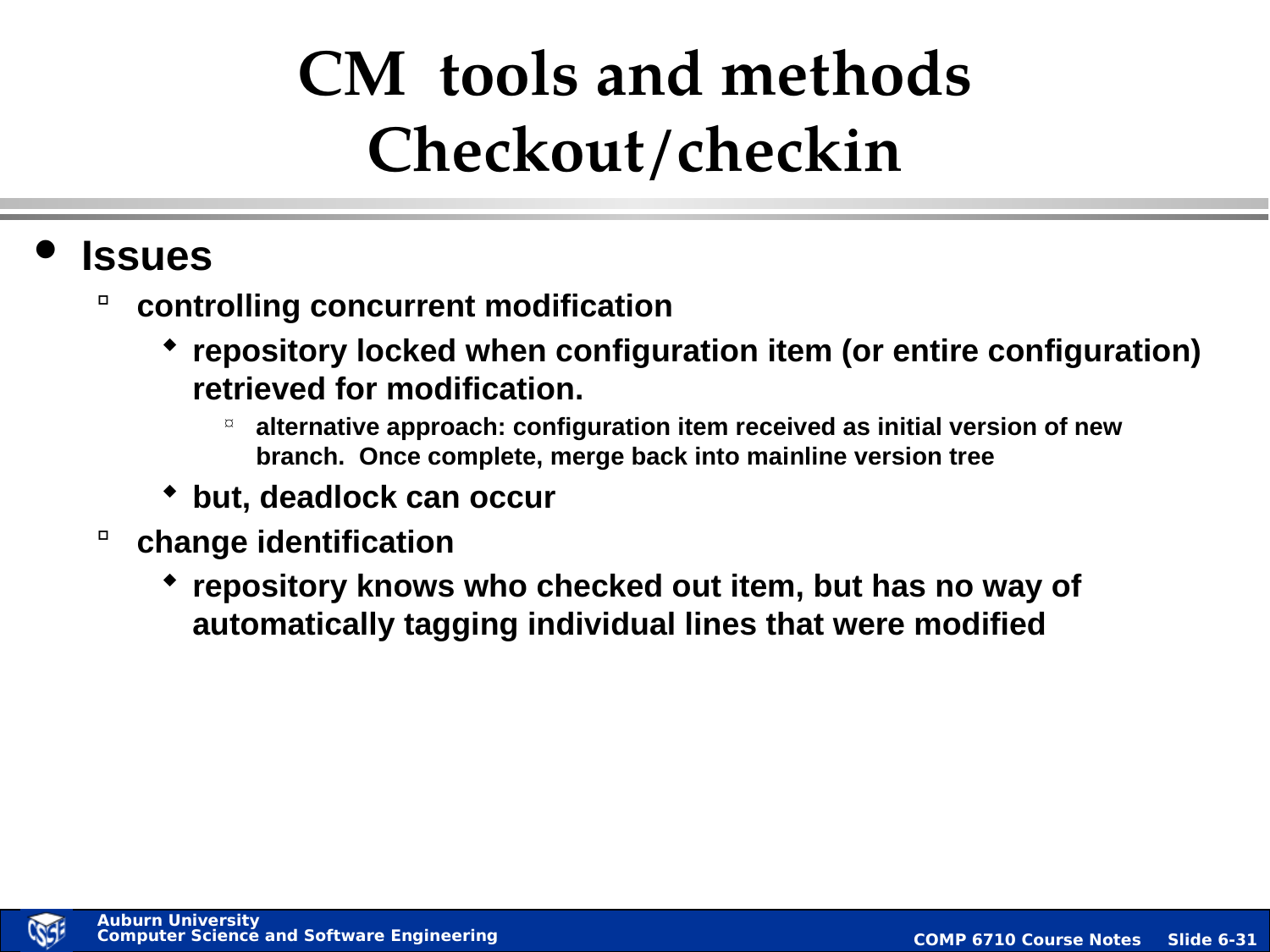

# CM  tools and methods Checkout/checkin
Issues
controlling concurrent modification
repository locked when configuration item (or entire configuration) retrieved for modification.
alternative approach: configuration item received as initial version of new branch.  Once complete, merge back into mainline version tree
but, deadlock can occur
change identification
repository knows who checked out item, but has no way of automatically tagging individual lines that were modified